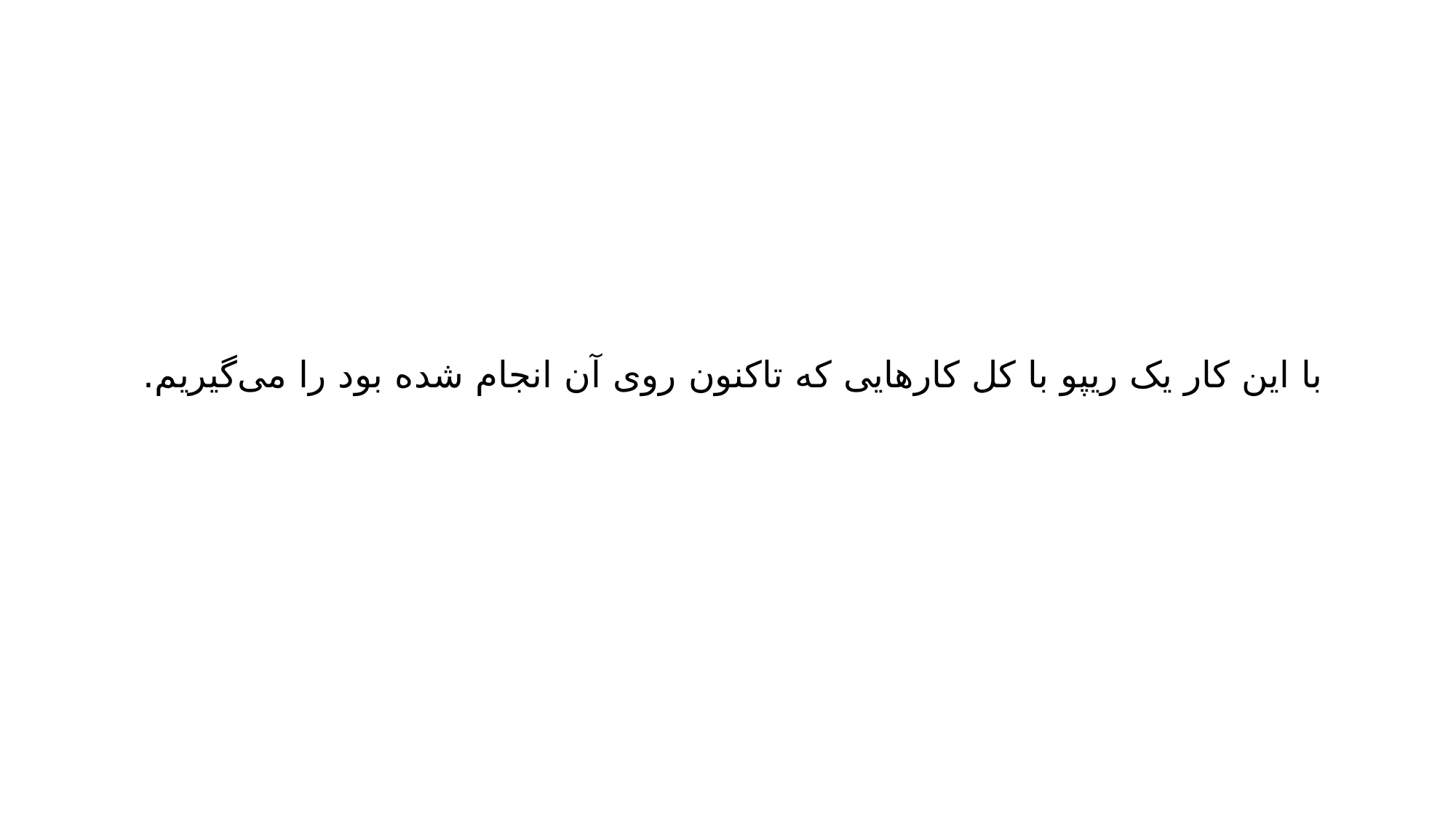

# با این کار یک ریپو با کل کارهایی که تاکنون روی آن انجام شده بود را می‌گیریم.